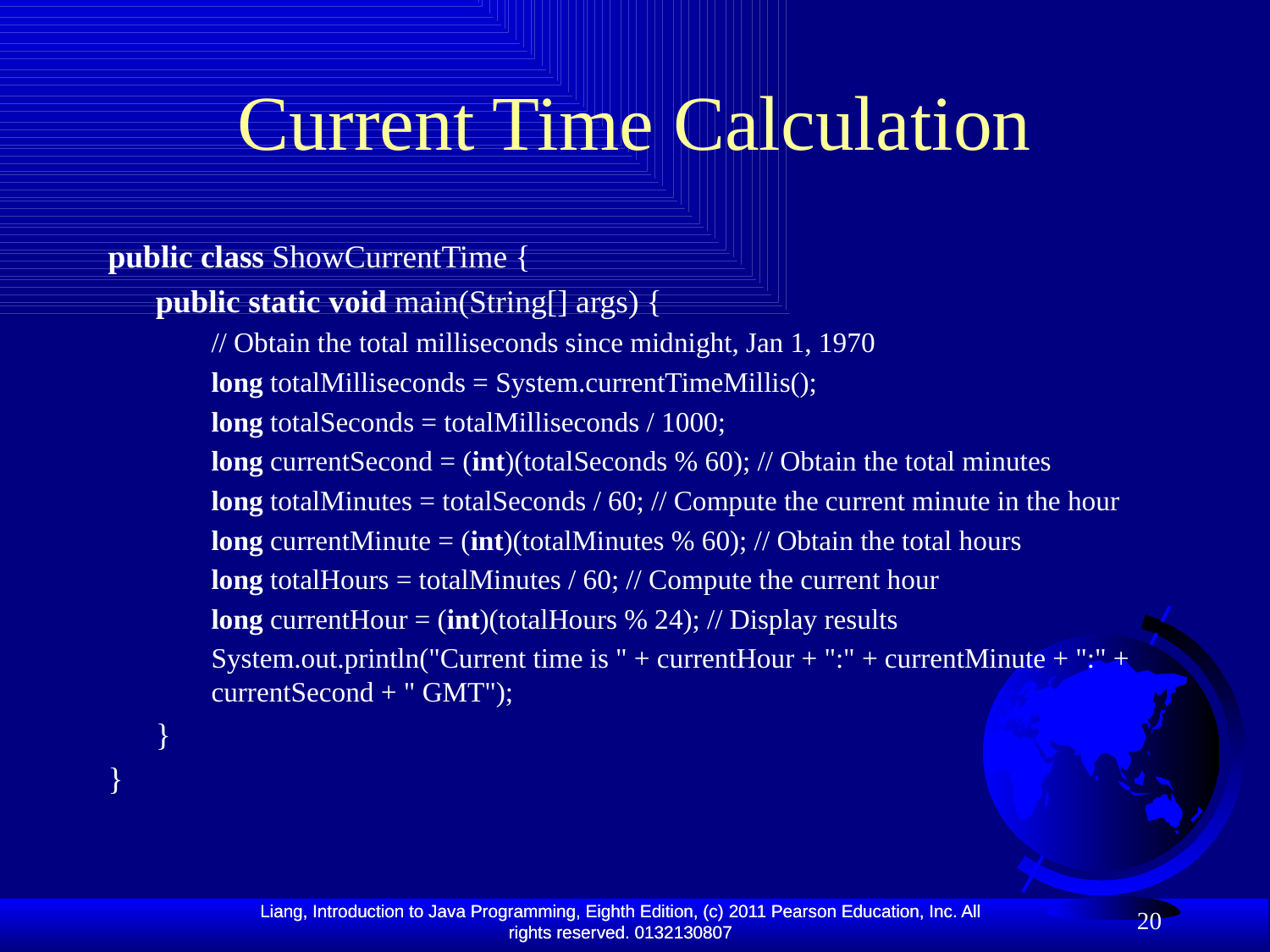

# Current Time Calculation
public class ShowCurrentTime {
	public static void main(String[] args) {
	// Obtain the total milliseconds since midnight, Jan 1, 1970
	long totalMilliseconds = System.currentTimeMillis();
	long totalSeconds = totalMilliseconds / 1000;
	long currentSecond = (int)(totalSeconds % 60); // Obtain the total minutes
	long totalMinutes = totalSeconds / 60; // Compute the current minute in the hour
	long currentMinute = (int)(totalMinutes % 60); // Obtain the total hours
	long totalHours = totalMinutes / 60; // Compute the current hour
	long currentHour = (int)(totalHours % 24); // Display results
	System.out.println("Current time is " + currentHour + ":" + currentMinute + ":" + currentSecond + " GMT");
	}
}
20